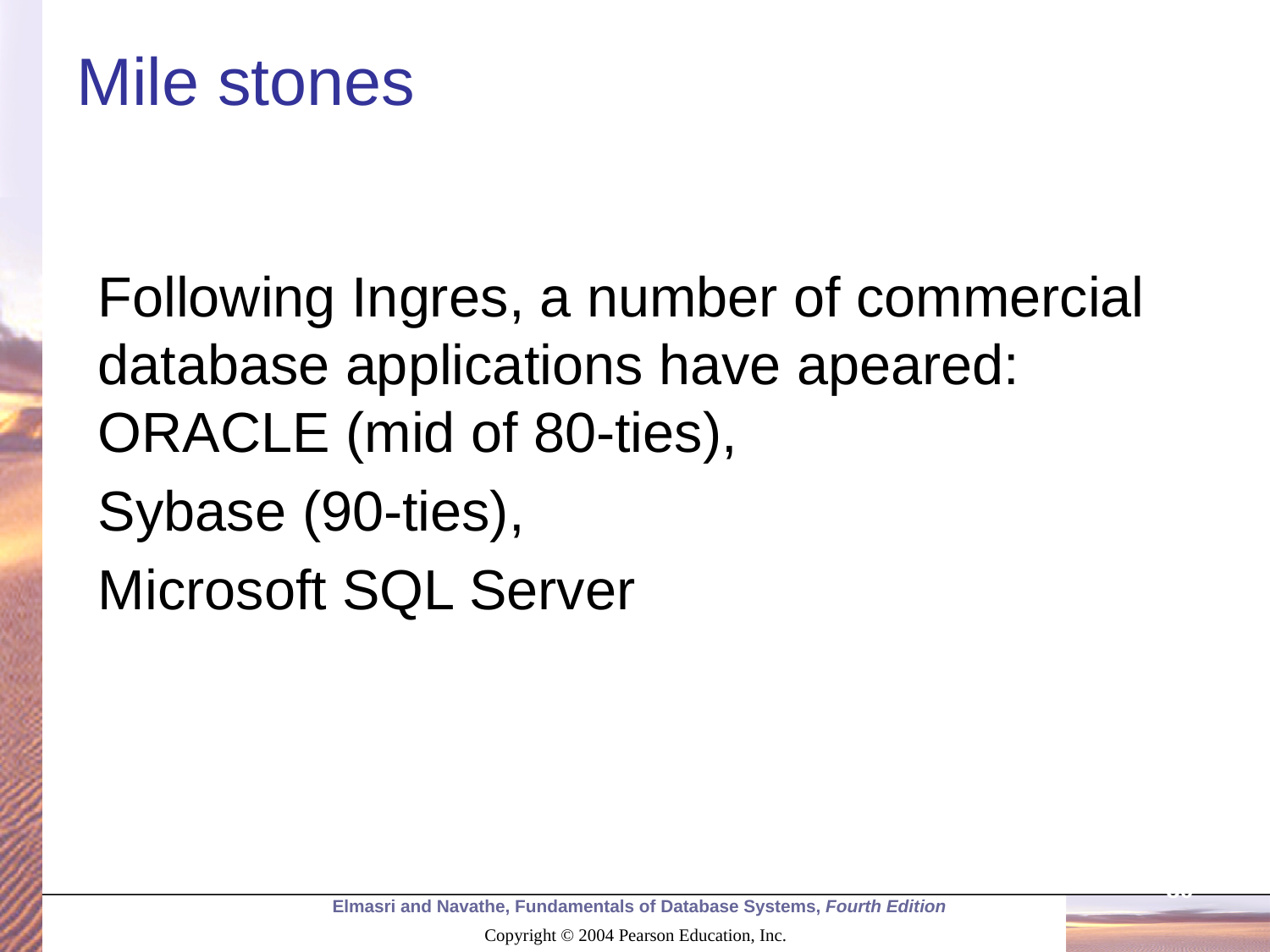

# Mile stones
Following Ingres, a number of commercial database applications have apeared: ORACLE (mid of 80-ties),
Sybase (90-ties),
Microsoft SQL Server

30